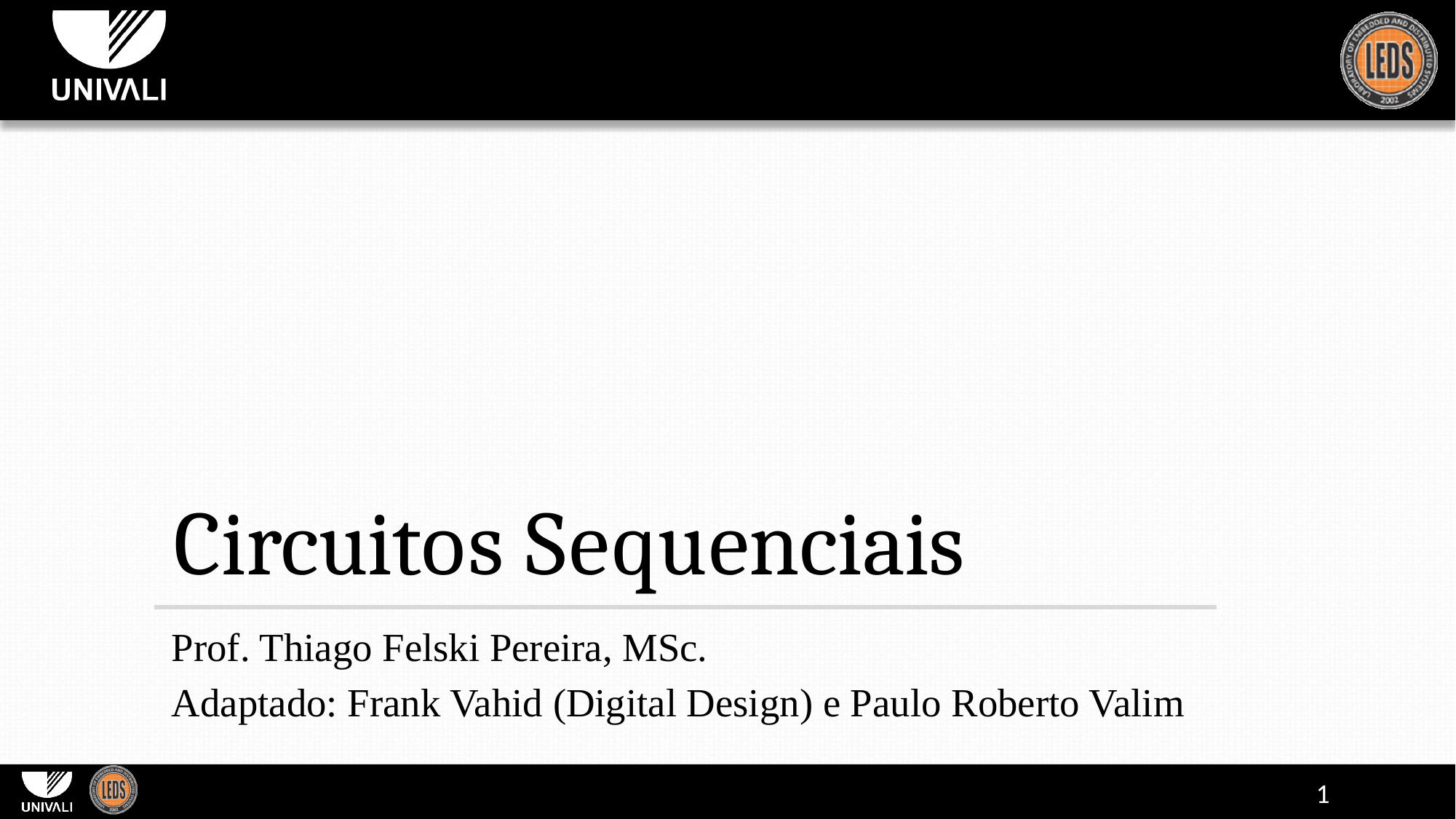

# Circuitos Sequenciais
Prof. Thiago Felski Pereira, MSc.
Adaptado: Frank Vahid (Digital Design) e Paulo Roberto Valim